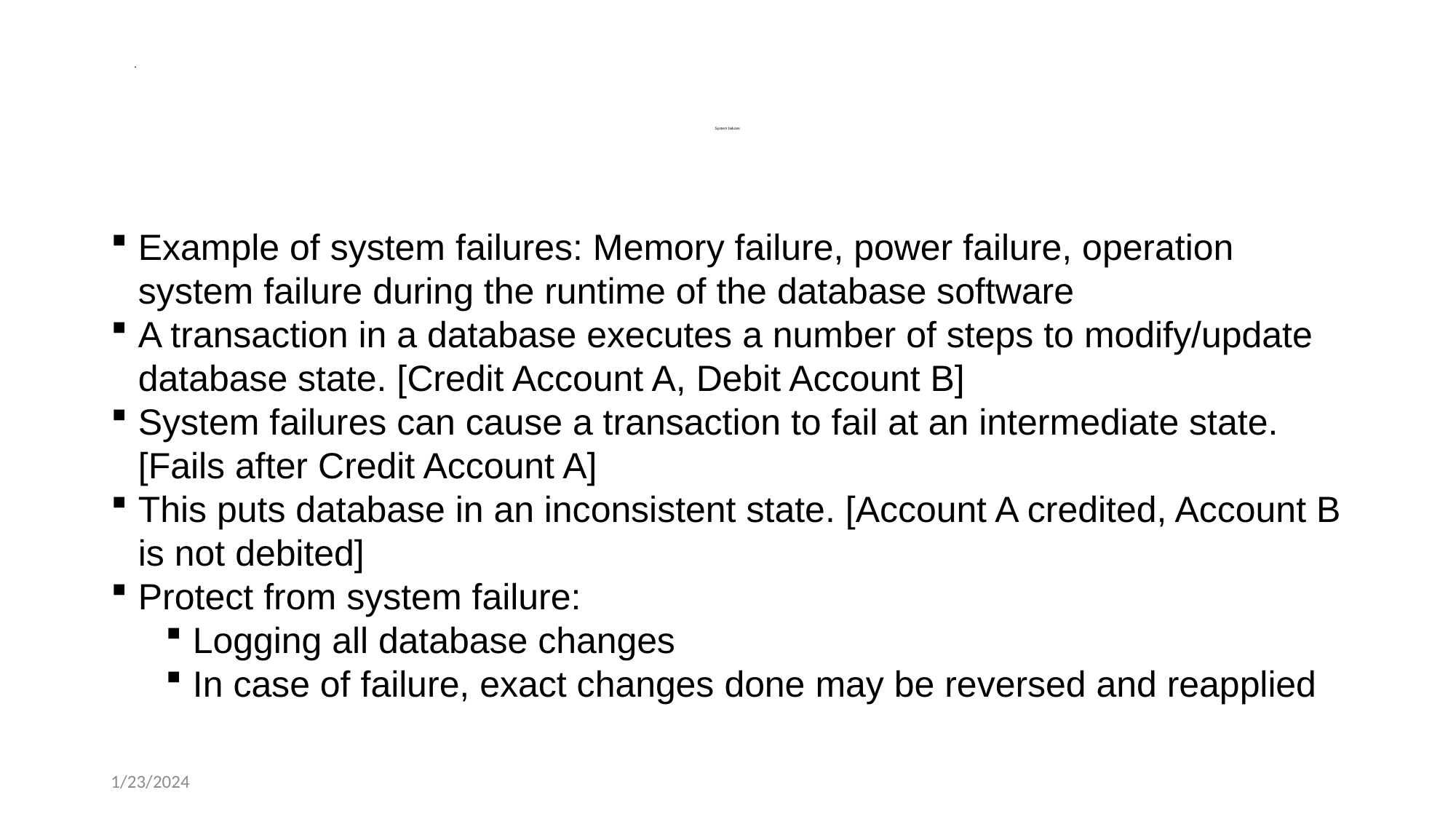

# System failures
Example of system failures: Memory failure, power failure, operation system failure during the runtime of the database software
A transaction in a database executes a number of steps to modify/update database state. [Credit Account A, Debit Account B]
System failures can cause a transaction to fail at an intermediate state. [Fails after Credit Account A]
This puts database in an inconsistent state. [Account A credited, Account B is not debited]
Protect from system failure:
Logging all database changes
In case of failure, exact changes done may be reversed and reapplied
1/23/2024